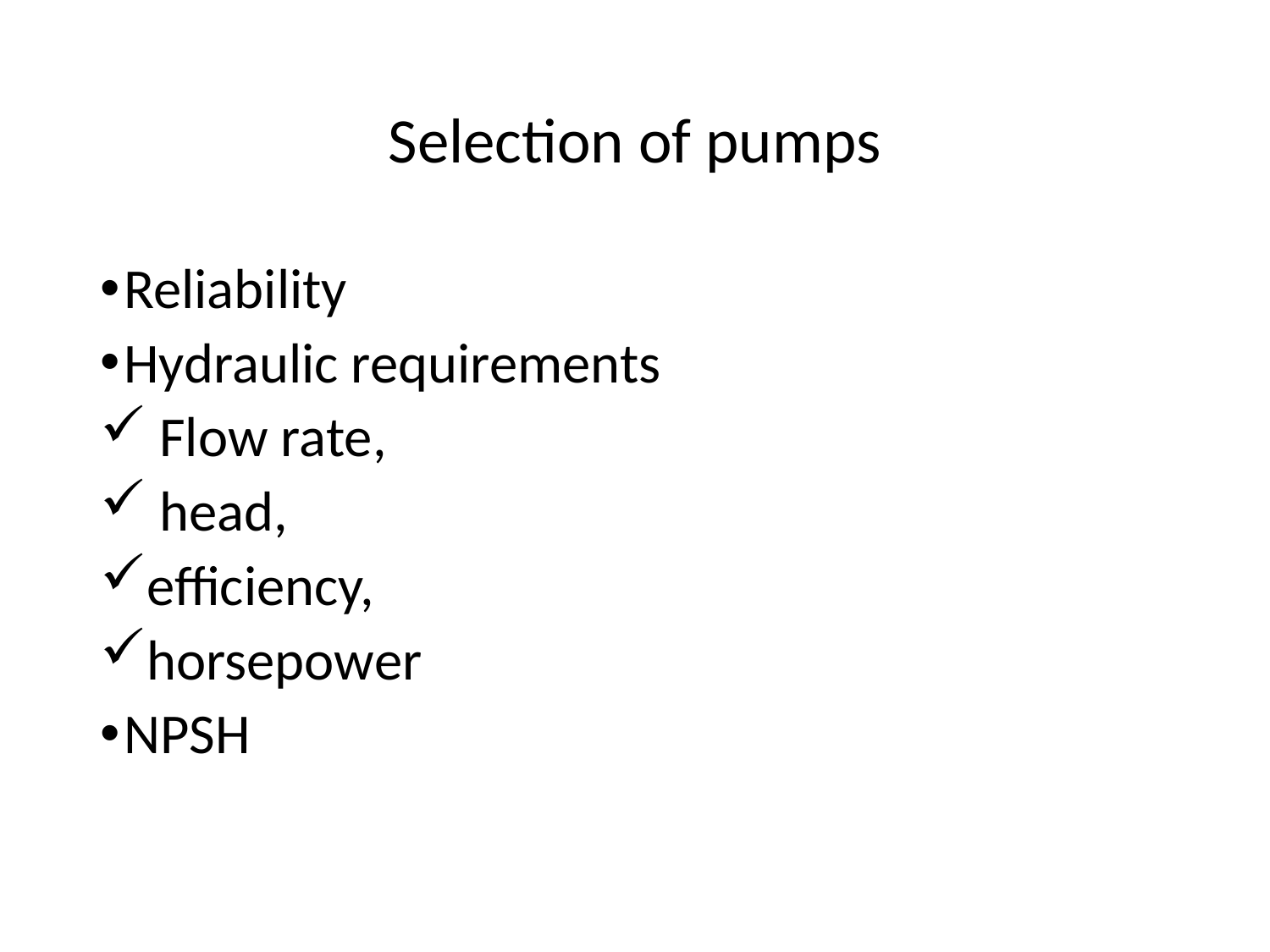

# Selection of pumps
Reliability
Hydraulic requirements
 Flow rate,
 head,
efficiency,
horsepower
NPSH